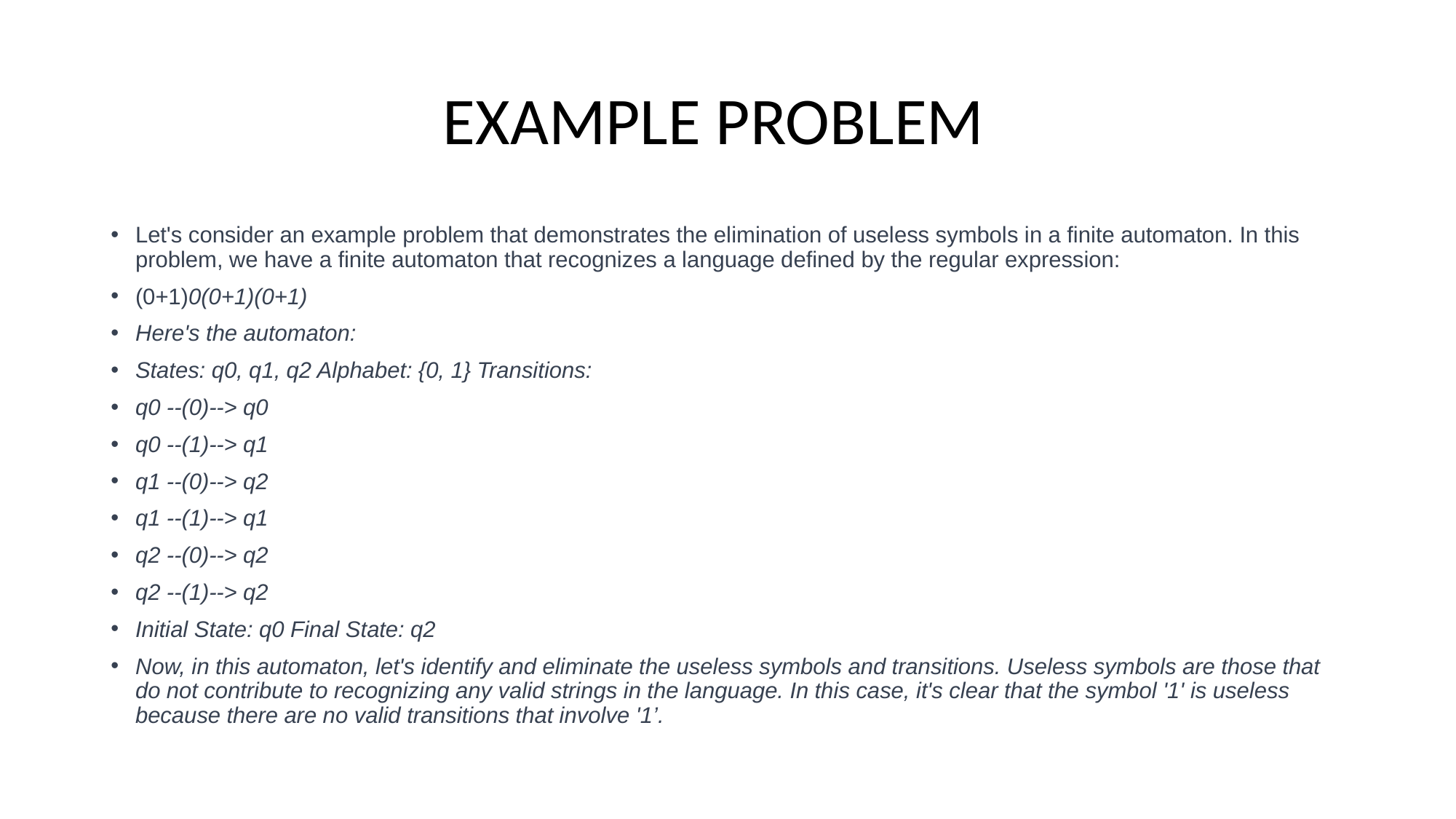

# EXAMPLE PROBLEM
Let's consider an example problem that demonstrates the elimination of useless symbols in a finite automaton. In this problem, we have a finite automaton that recognizes a language defined by the regular expression:
(0+1)0(0+1)(0+1)
Here's the automaton:
States: q0, q1, q2 Alphabet: {0, 1} Transitions:
q0 --(0)--> q0
q0 --(1)--> q1
q1 --(0)--> q2
q1 --(1)--> q1
q2 --(0)--> q2
q2 --(1)--> q2
Initial State: q0 Final State: q2
Now, in this automaton, let's identify and eliminate the useless symbols and transitions. Useless symbols are those that do not contribute to recognizing any valid strings in the language. In this case, it's clear that the symbol '1' is useless because there are no valid transitions that involve '1’.